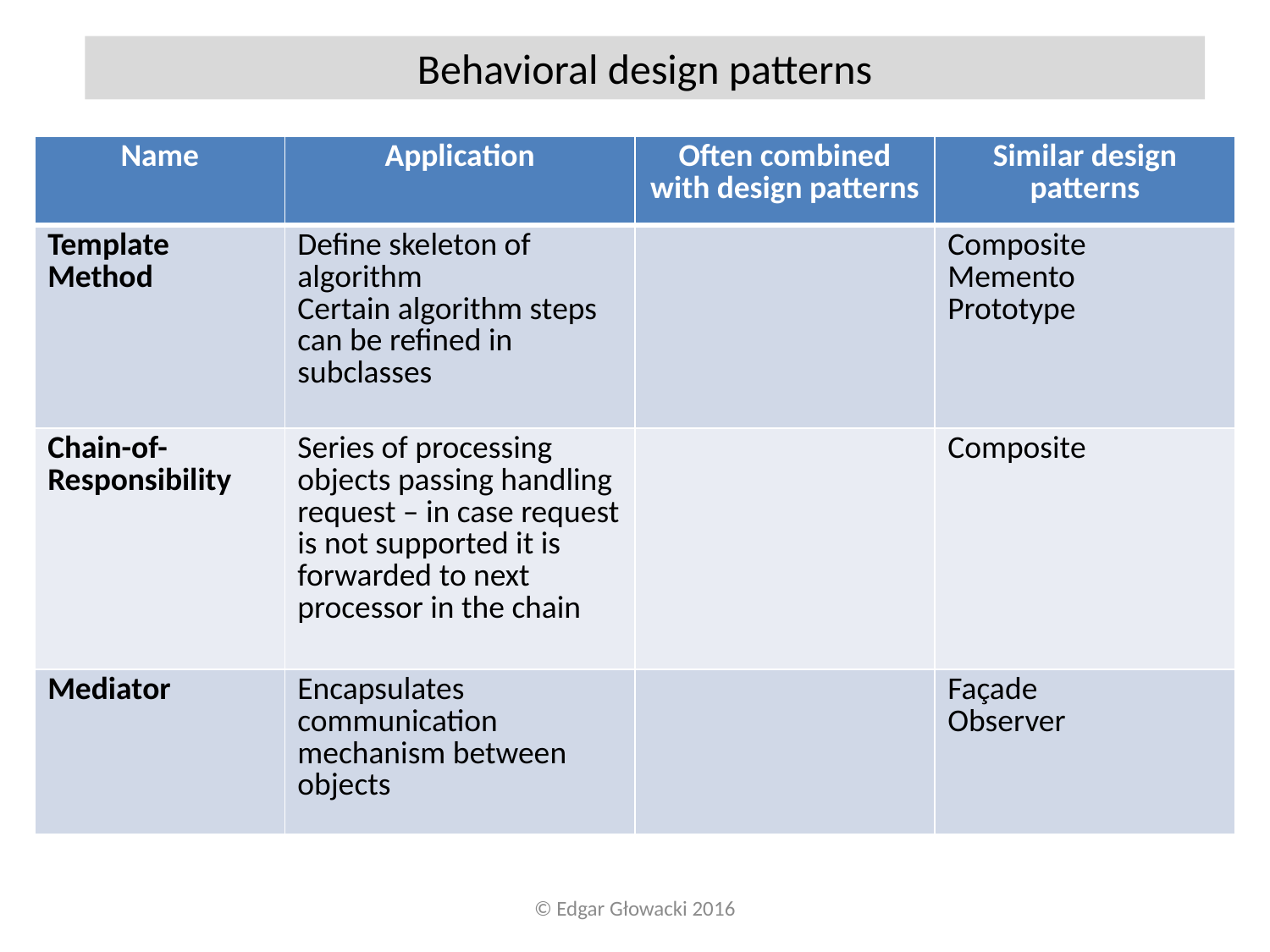

Behavioral design patterns
| Name | Application | Often combined with design patterns | Similar design patterns |
| --- | --- | --- | --- |
| Template Method | Define skeleton of algorithm Certain algorithm steps can be refined in subclasses |  | Composite Memento Prototype |
| Chain-of-Responsibility | Series of processing objects passing handling request – in case request is not supported it is forwarded to next processor in the chain |  | Composite |
| Mediator | Encapsulates communication mechanism between objects |  | Façade Observer |
© Edgar Głowacki 2016